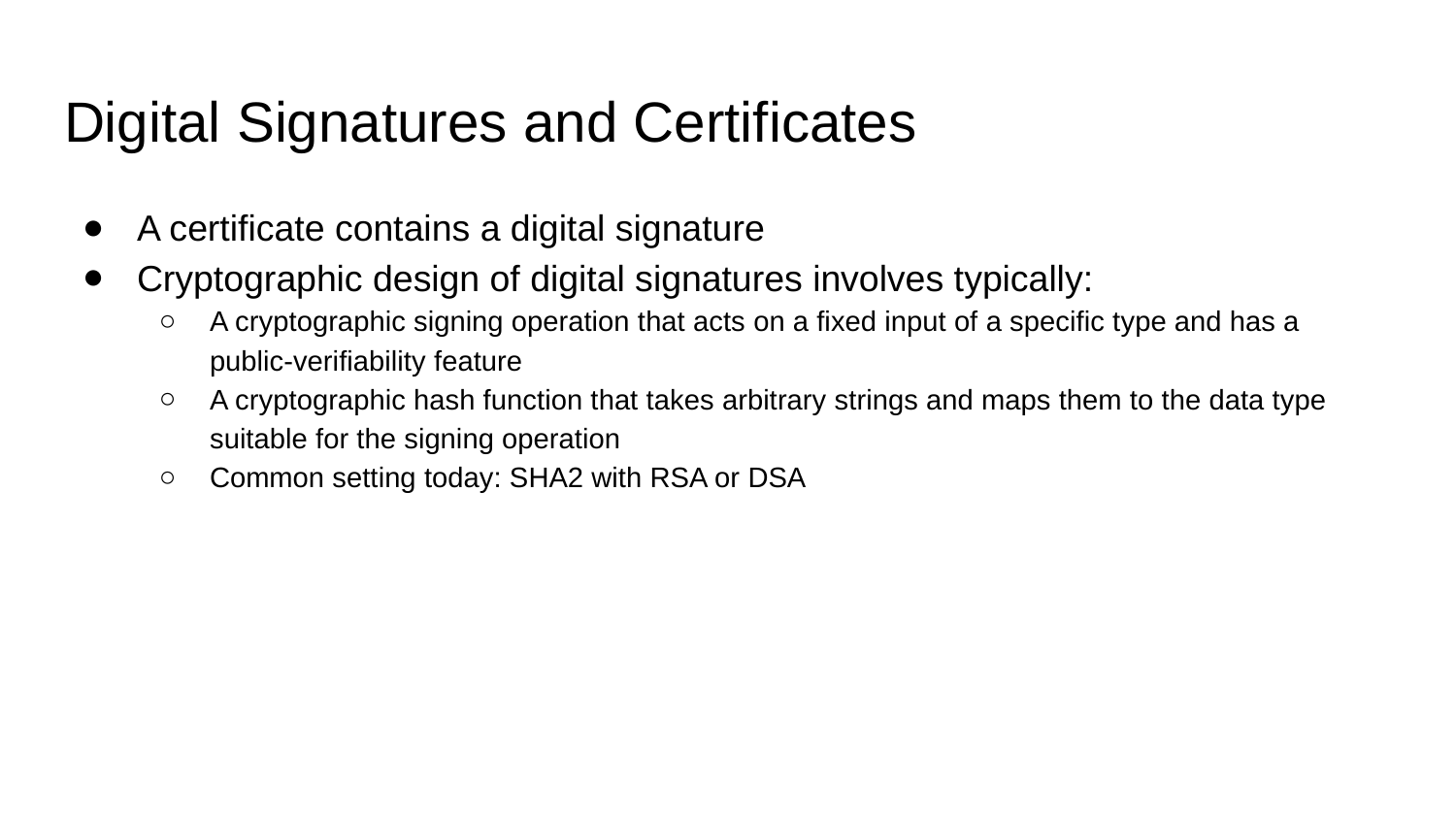

# Digital Signatures and Certificates
A certificate contains a digital signature
Cryptographic design of digital signatures involves typically:
A cryptographic signing operation that acts on a fixed input of a specific type and has a public-verifiability feature
A cryptographic hash function that takes arbitrary strings and maps them to the data type suitable for the signing operation
Common setting today: SHA2 with RSA or DSA